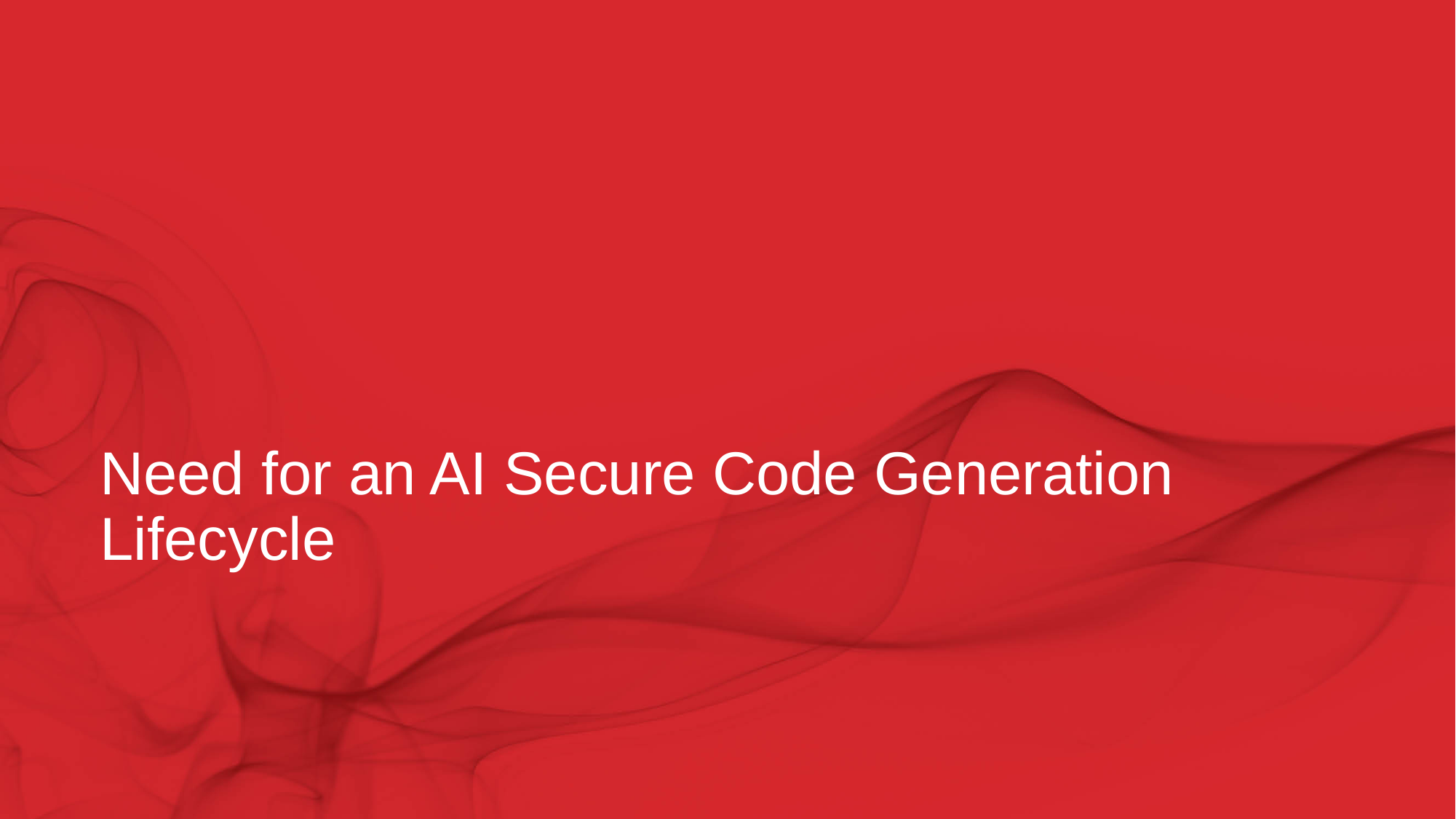

# Need for an AI Secure Code Generation Lifecycle